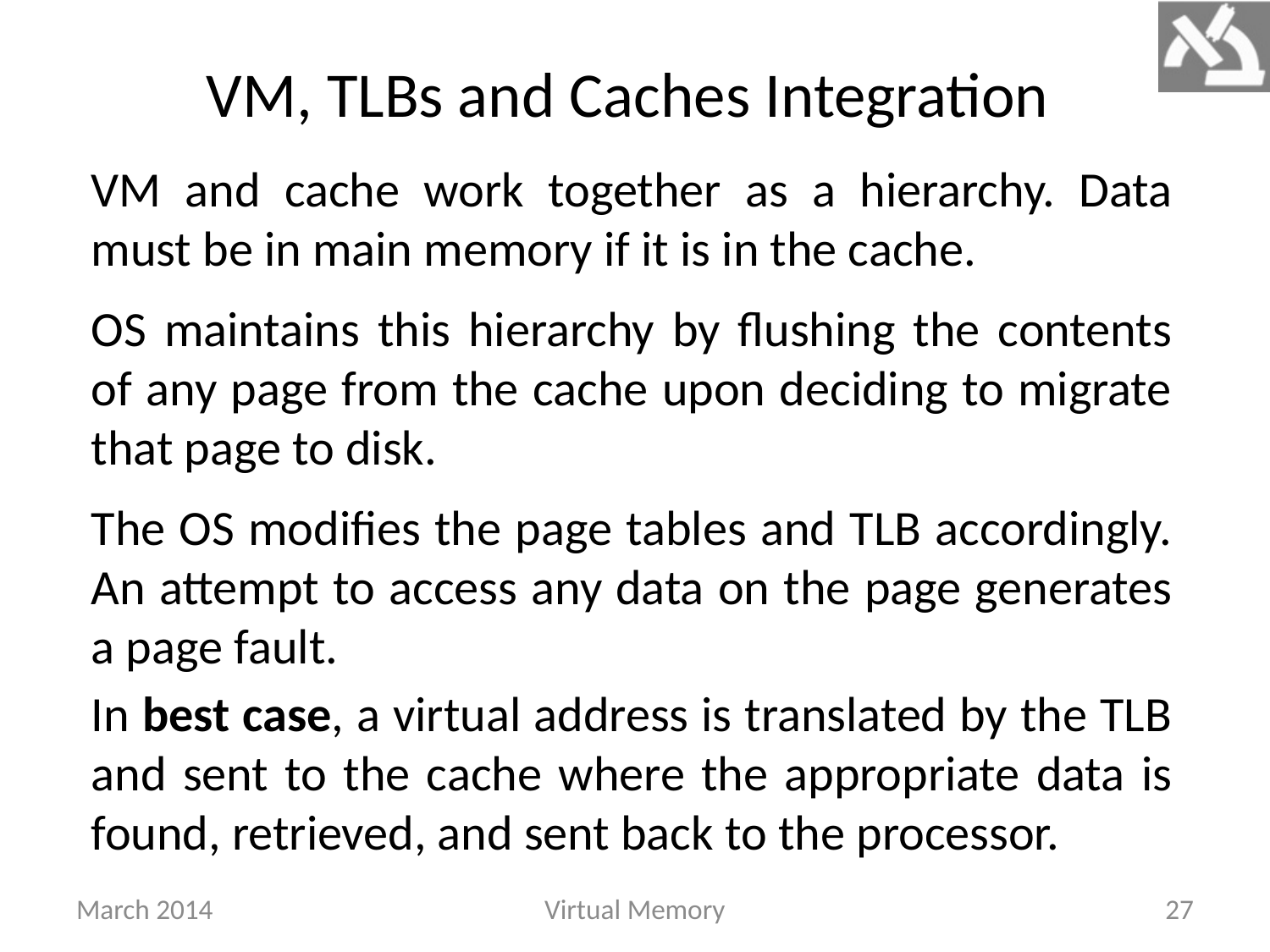

# VM, TLBs and Caches Integration
VM and cache work together as a hierarchy. Data must be in main memory if it is in the cache.
OS maintains this hierarchy by flushing the contents of any page from the cache upon deciding to migrate that page to disk.
The OS modifies the page tables and TLB accordingly. An attempt to access any data on the page generates a page fault.
In best case, a virtual address is translated by the TLB and sent to the cache where the appropriate data is found, retrieved, and sent back to the processor.
March 2014
Virtual Memory
27